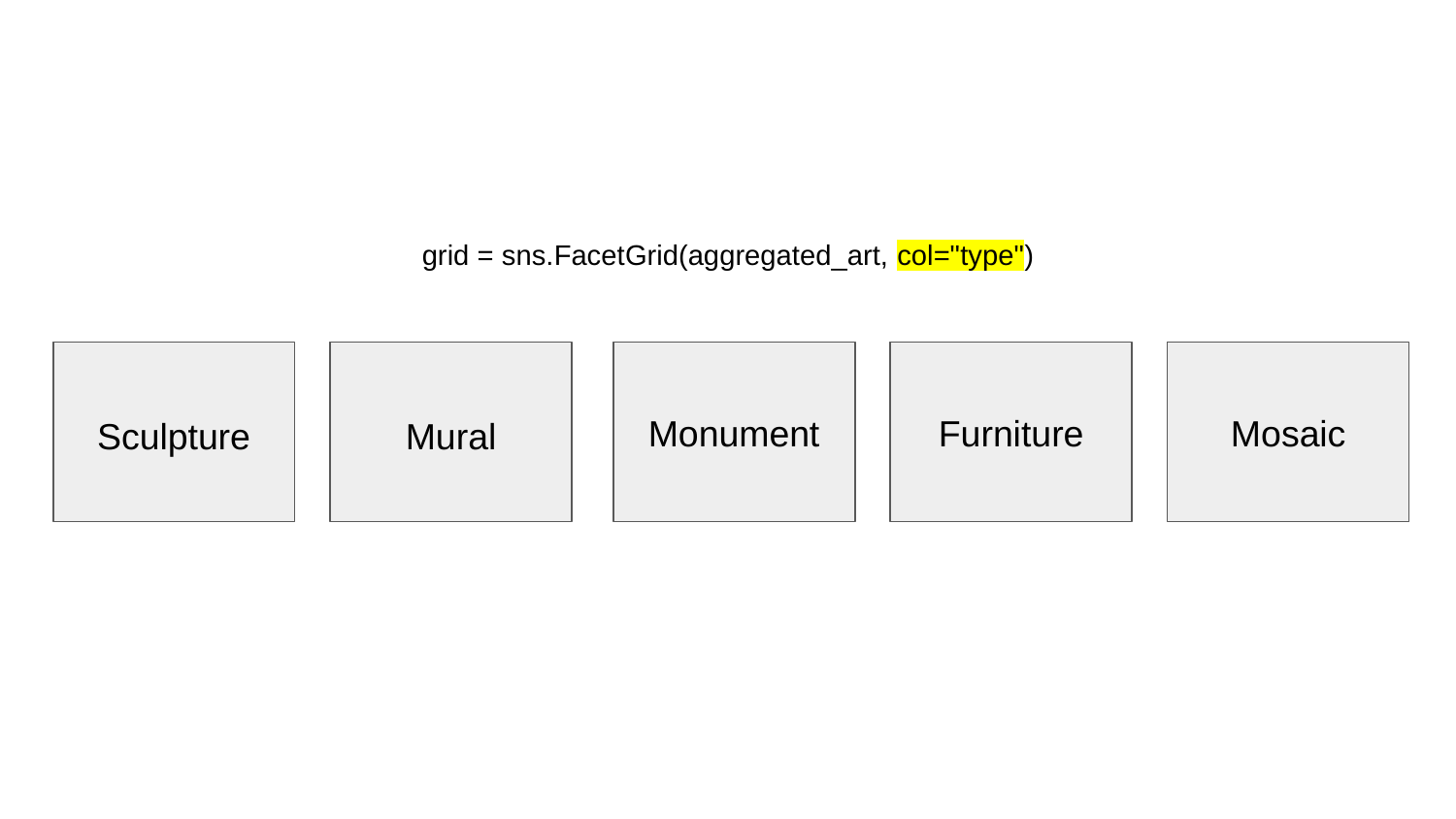

grid = sns.FacetGrid(aggregated_art, col="type")

Sculpture
Mural
Monument
Furniture
Mosaic